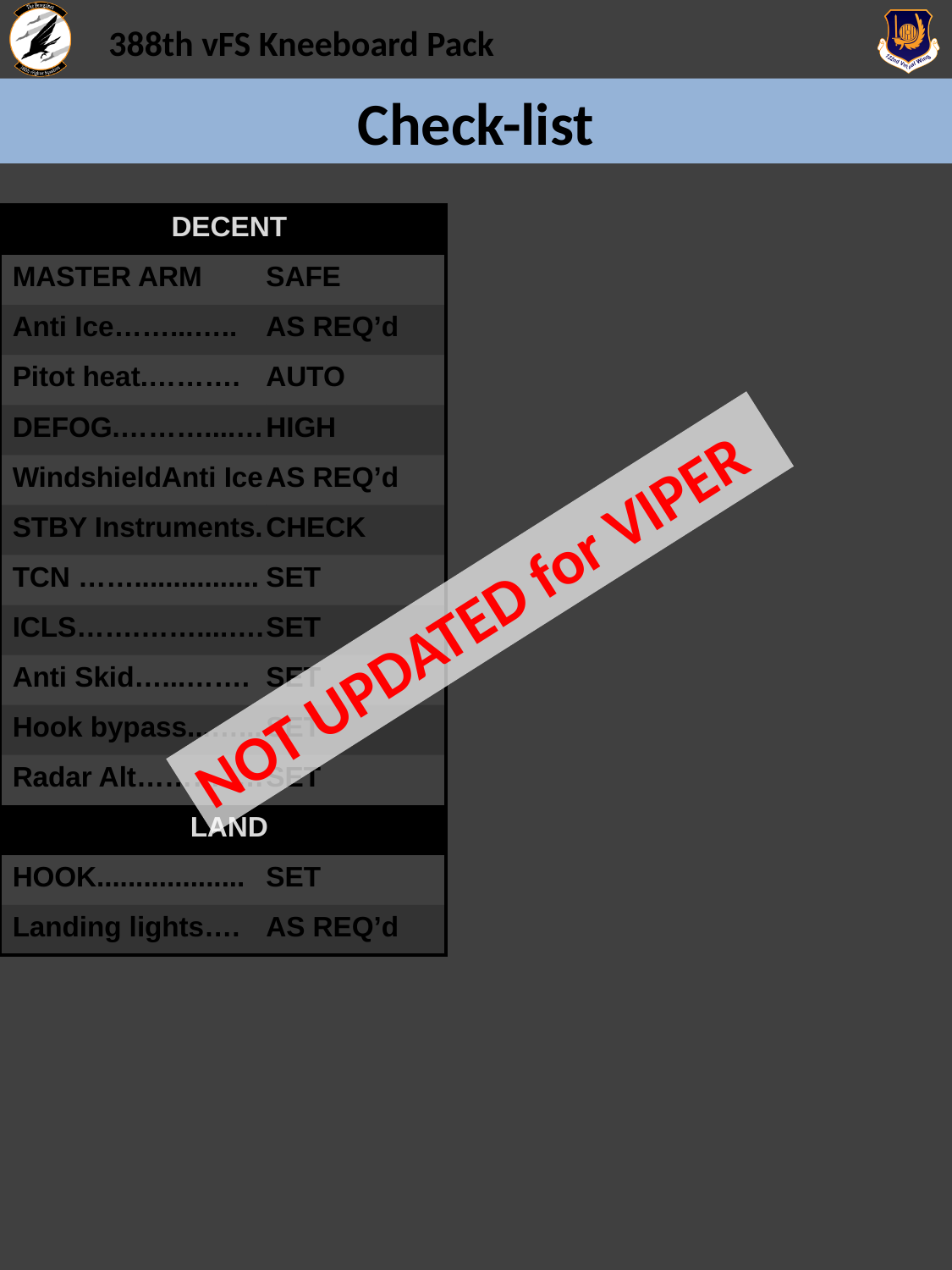

# Check-list
| DECENT |  |
| --- | --- |
| MASTER ARM | SAFE |
| Anti Ice……...….. | AS REQ’d |
| Pitot heat.………. | AUTO |
| DEFOG.………....… | HIGH |
| WindshieldAnti Ice | AS REQ’d |
| STBY Instruments. | CHECK |
| TCN ……................ | SET |
| ICLS…….……....…. | SET |
| Anti Skid…...……. | SET |
| Hook bypass...…... | SET |
| Radar Alt………..… | SET |
| LAND |  |
| HOOK................... | SET |
| Landing lights…. | AS REQ’d |
NOT UPDATED for VIPER